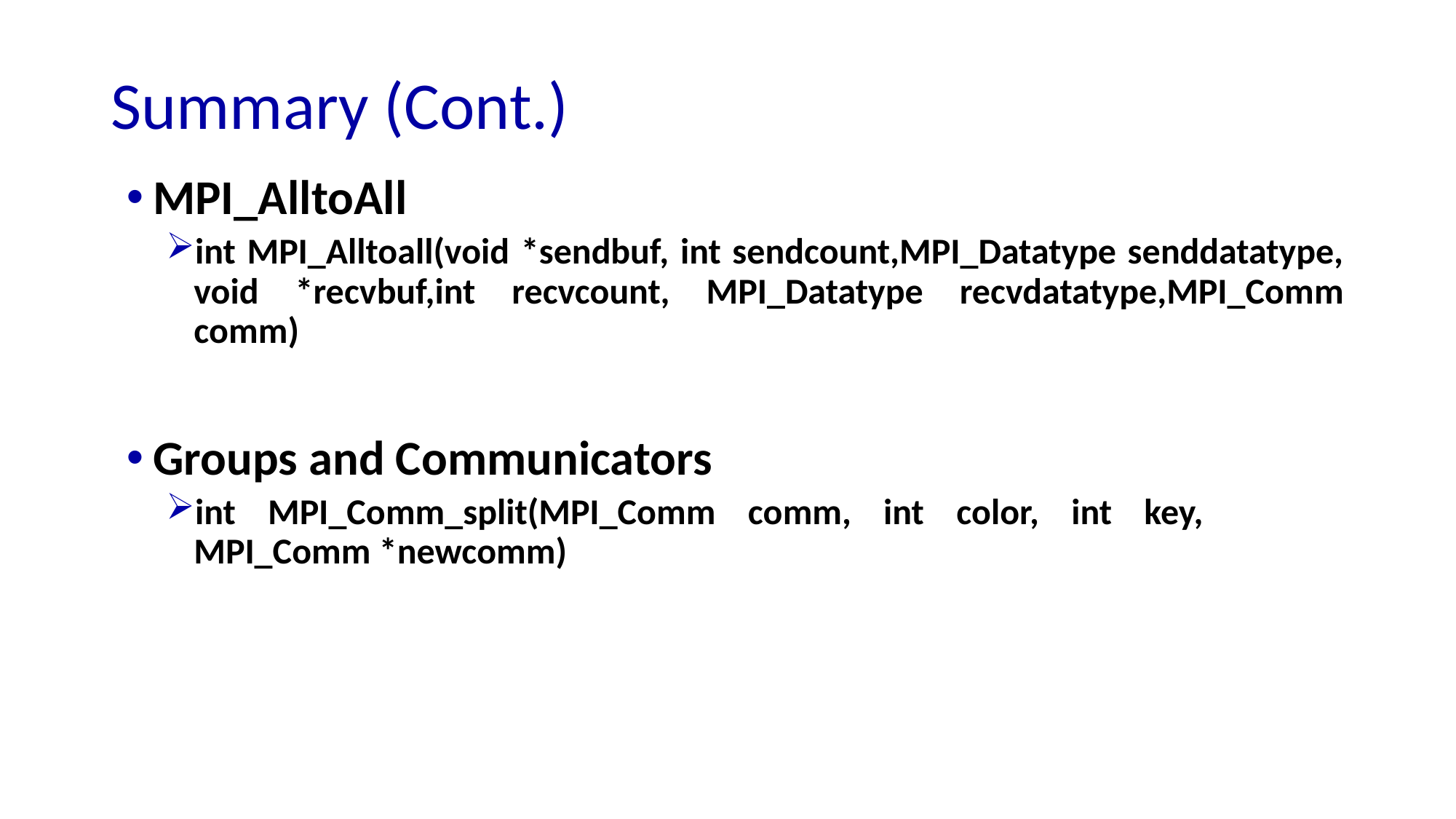

# Summary (Cont.)
MPI_AlltoAll
int MPI_Alltoall(void *sendbuf, int sendcount,MPI_Datatype senddatatype, void *recvbuf,int recvcount, MPI_Datatype recvdatatype,MPI_Comm comm)

Groups and Communicators
int MPI_Comm_split(MPI_Comm comm, int color, int key, 	MPI_Comm *newcomm)